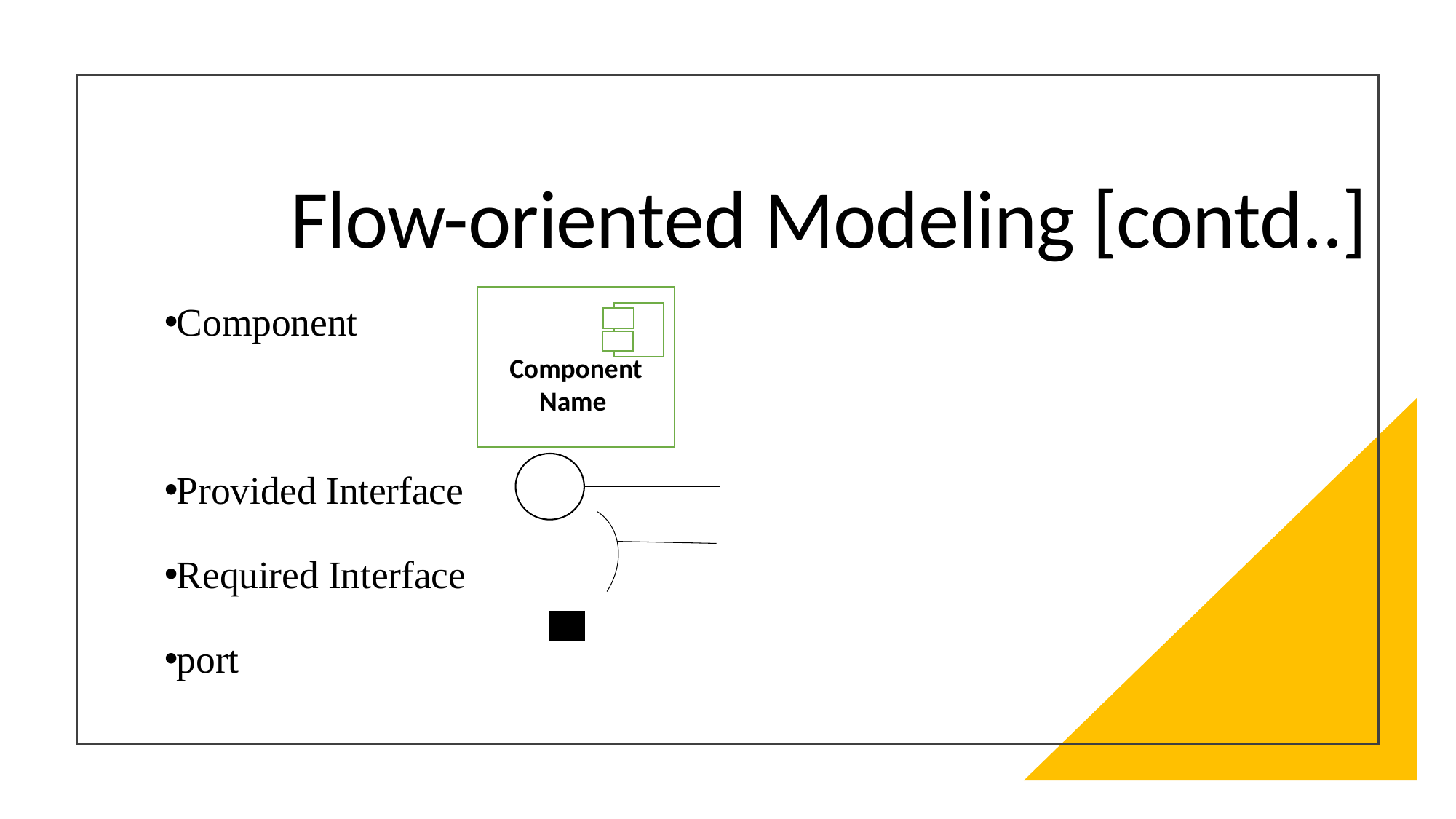

# Flow-oriented Modeling [contd..]

Component Name

Component

Provided Interface

Required Interface

port